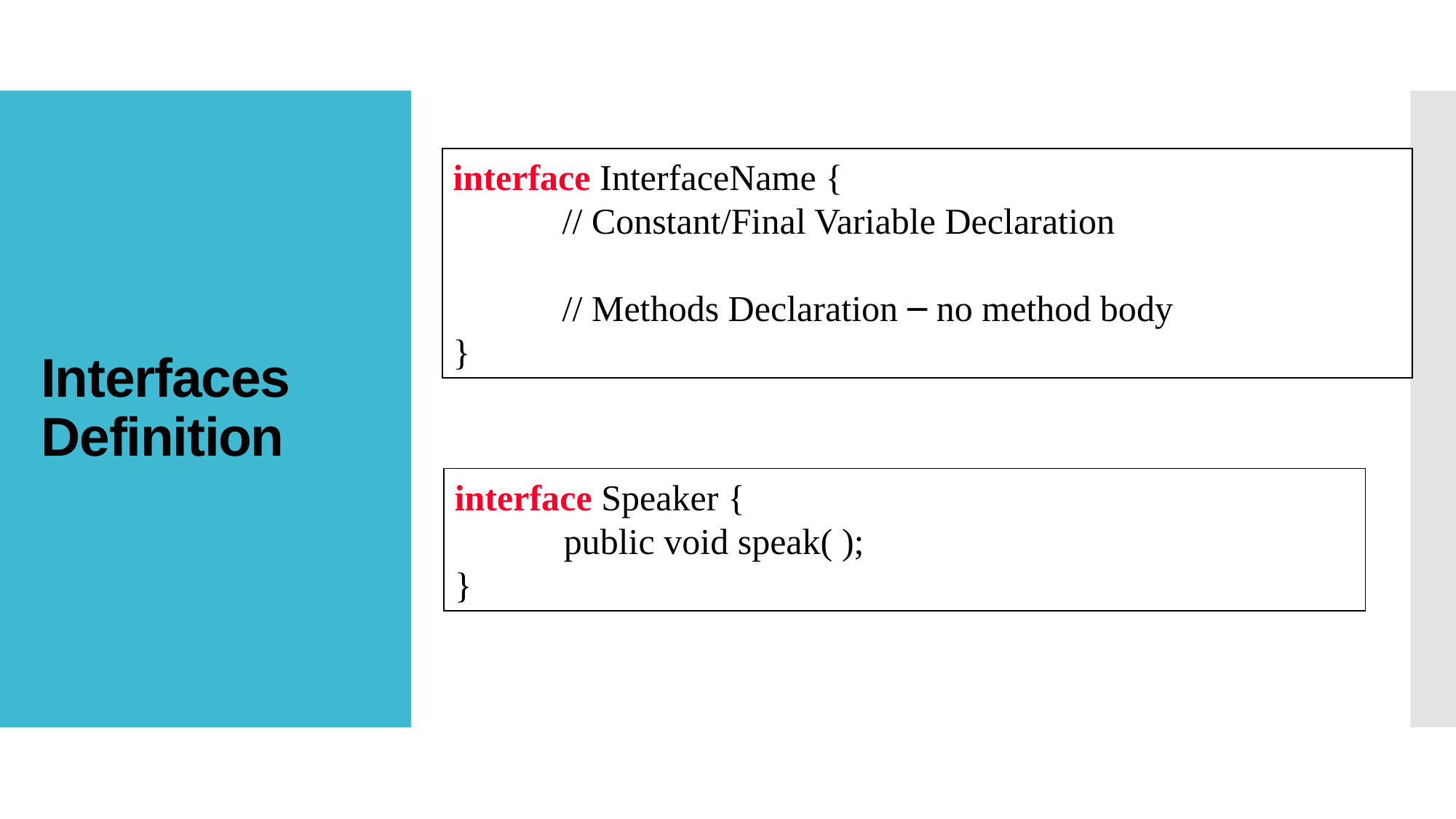

# Interfaces Definition
interface InterfaceName {
	// Constant/Final Variable Declaration

	// Methods Declaration – no method body
}
interface Speaker {
	public void speak( );
}